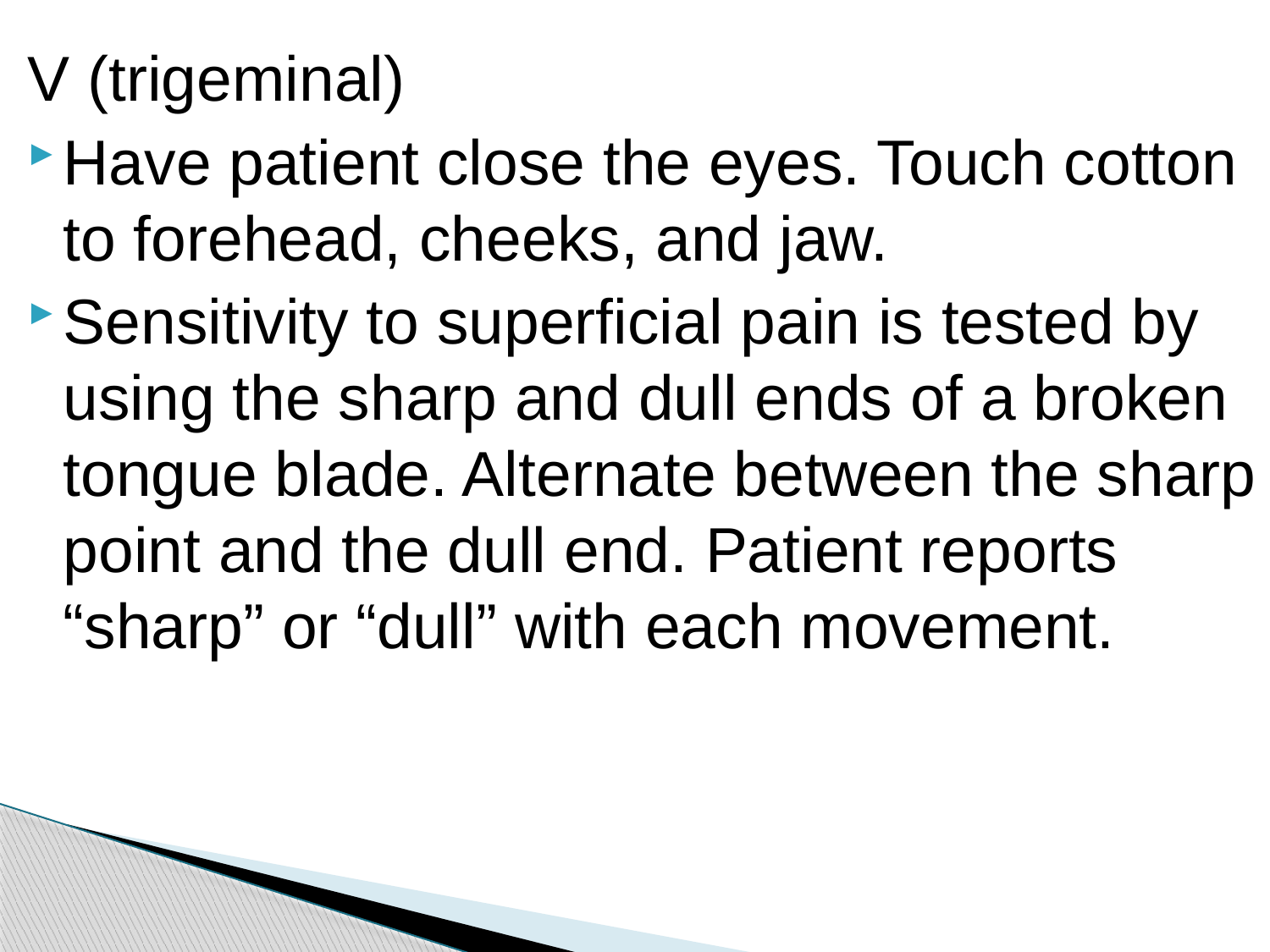

V (trigeminal)
Have patient close the eyes. Touch cotton to forehead, cheeks, and jaw.
Sensitivity to superficial pain is tested by using the sharp and dull ends of a broken tongue blade. Alternate between the sharp point and the dull end. Patient reports “sharp” or “dull” with each movement.